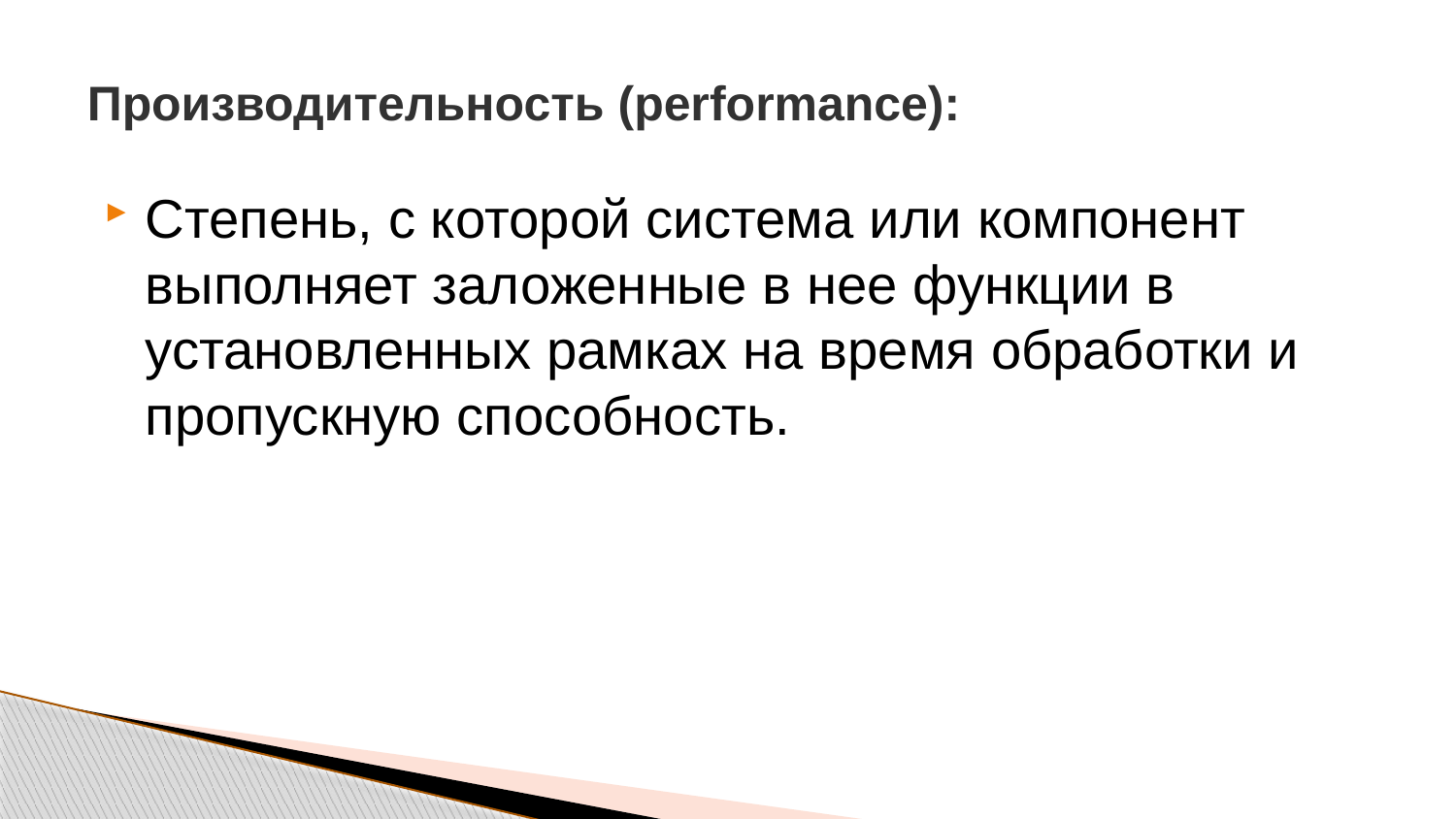

# Производительность (performance):
Степень, с которой система или компонент выполняет заложенные в нее функции в установленных рамках на время обработки и пропускную способность.